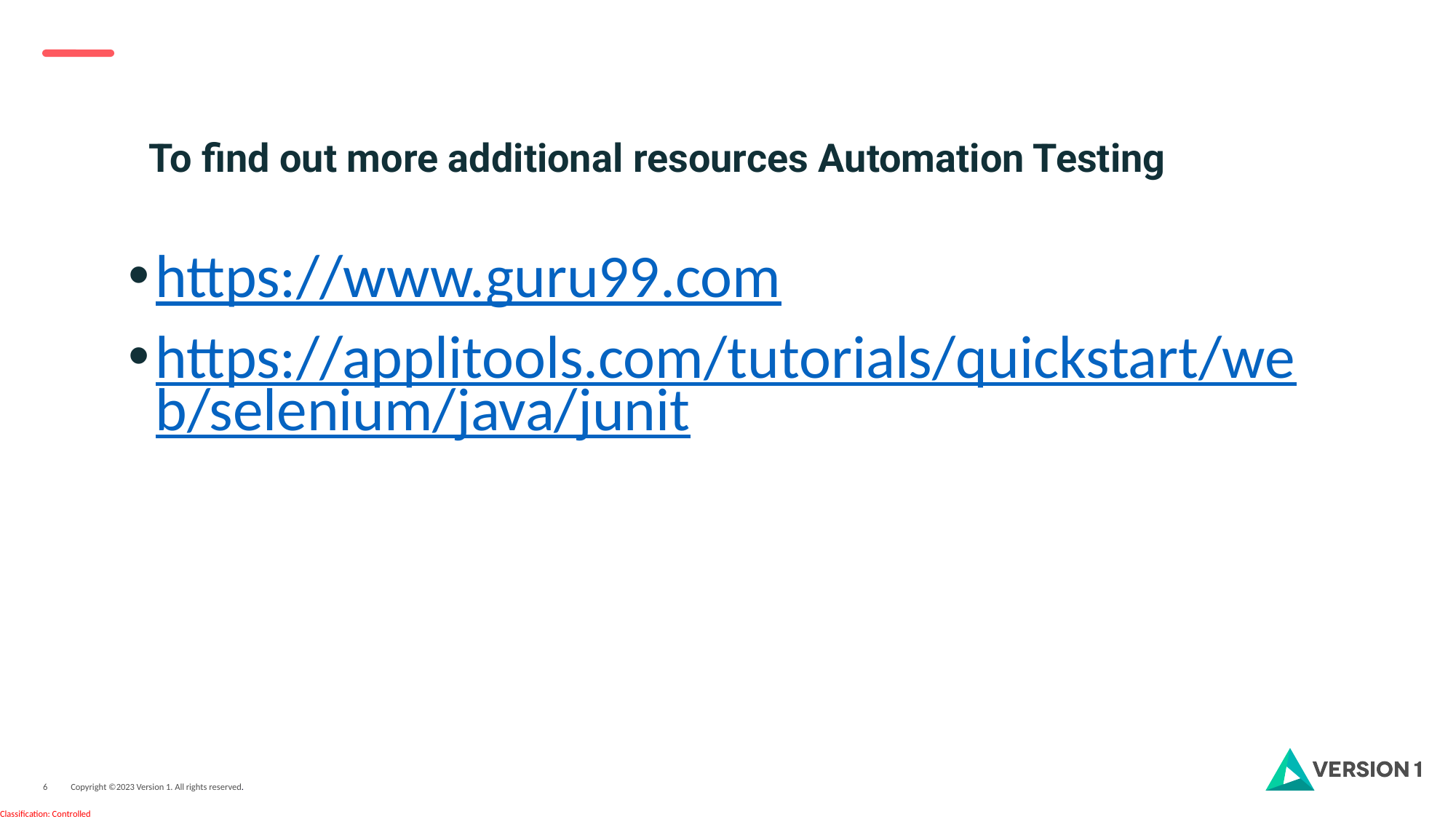

# To find out more additional resources Automation Testing
https://www.guru99.com
https://applitools.com/tutorials/quickstart/web/selenium/java/junit